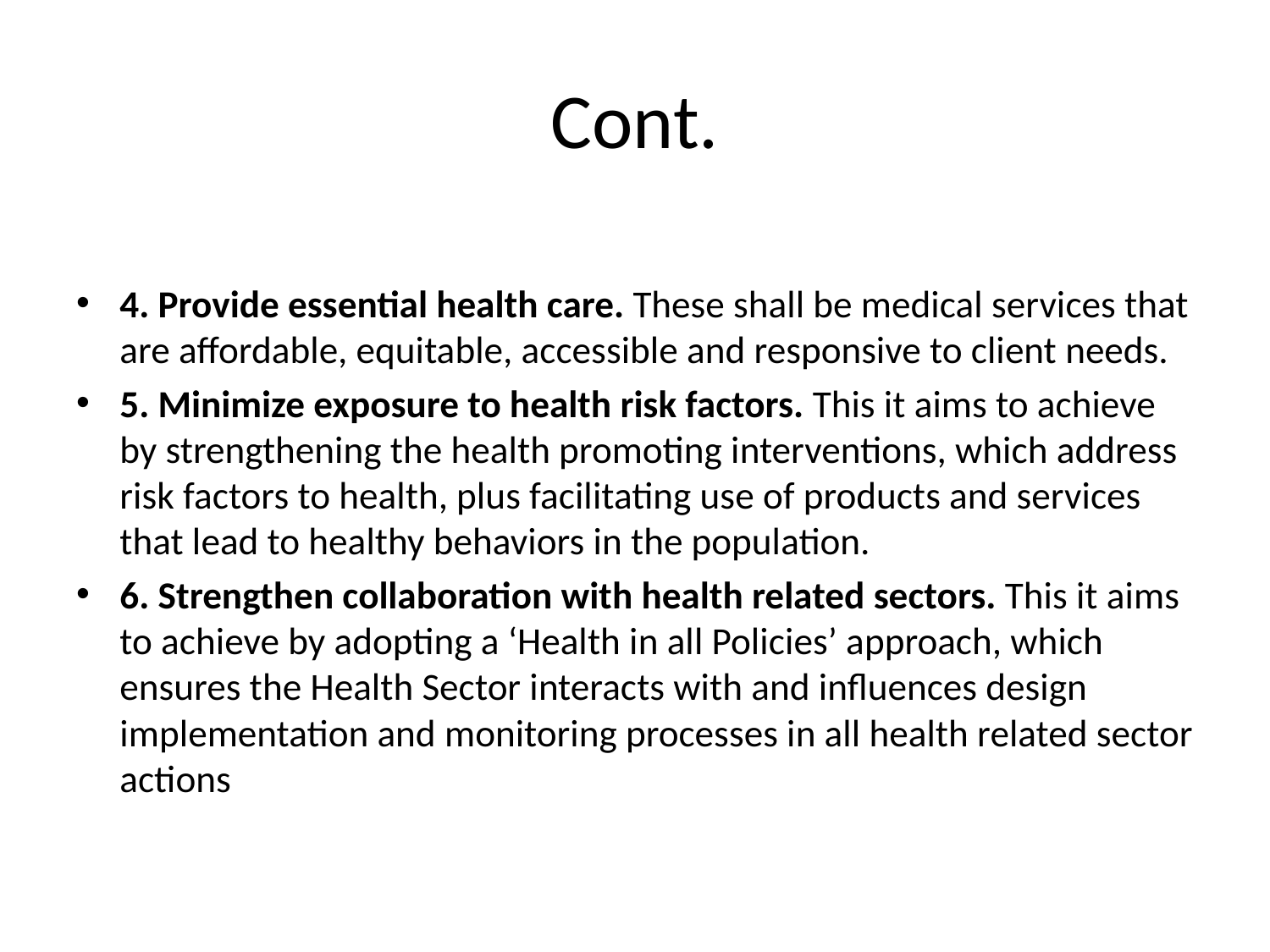

# Cont.

4. Provide essential health care. These shall be medical services that are affordable, equitable, accessible and responsive to client needs.
5. Minimize exposure to health risk factors. This it aims to achieve by strengthening the health promoting interventions, which address risk factors to health, plus facilitating use of products and services that lead to healthy behaviors in the population.
6. Strengthen collaboration with health related sectors. This it aims to achieve by adopting a ‘Health in all Policies’ approach, which ensures the Health Sector interacts with and influences design implementation and monitoring processes in all health related sector actions